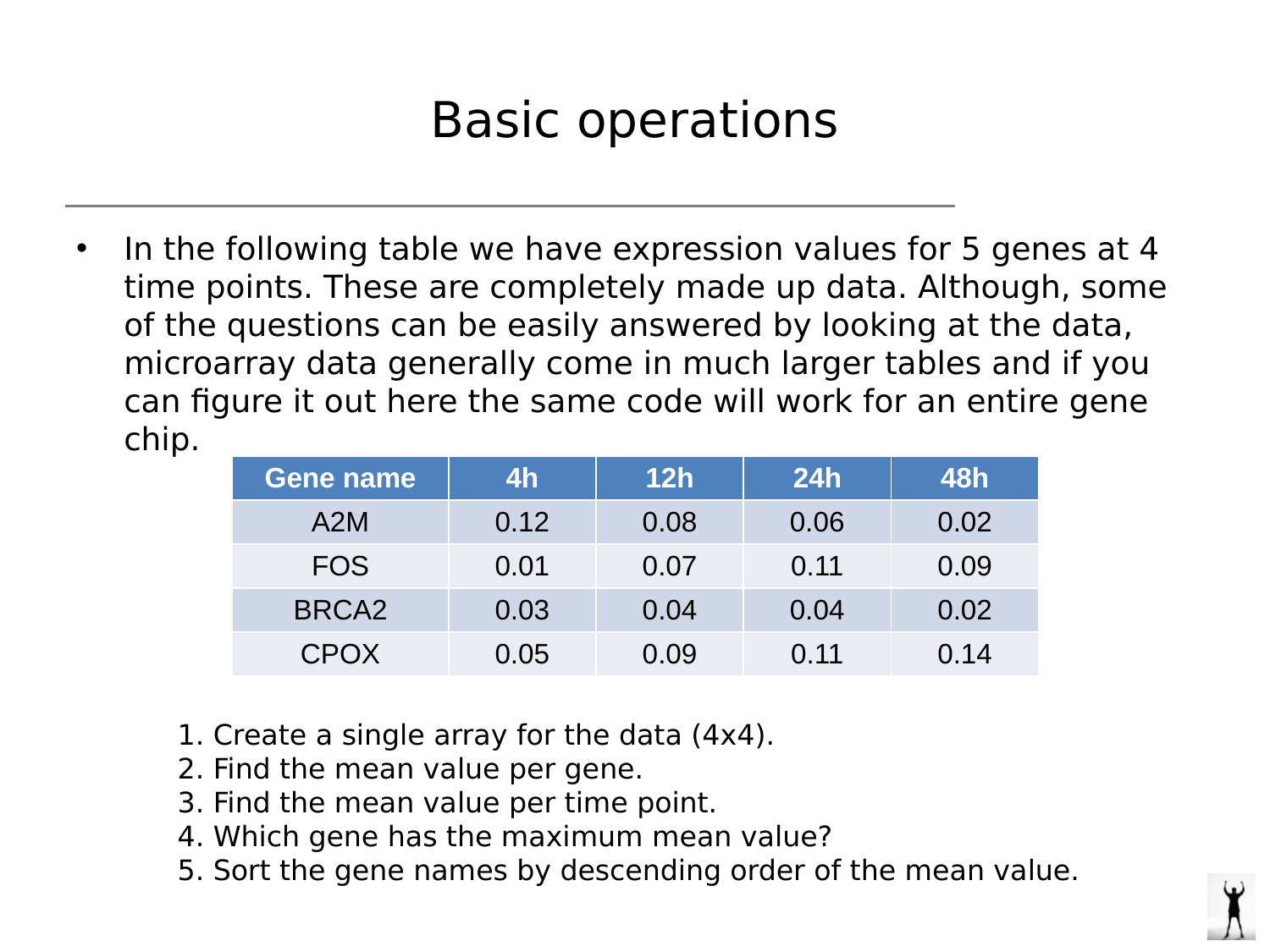

# Basic operations
In the following table we have expression values for 5 genes at 4 time points. These are completely made up data. Although, some of the questions can be easily answered by looking at the data, microarray data generally come in much larger tables and if you can figure it out here the same code will work for an entire gene chip.
| Gene name | 4h | 12h | 24h | 48h |
| --- | --- | --- | --- | --- |
| A2M | 0.12 | 0.08 | 0.06 | 0.02 |
| FOS | 0.01 | 0.07 | 0.11 | 0.09 |
| BRCA2 | 0.03 | 0.04 | 0.04 | 0.02 |
| CPOX | 0.05 | 0.09 | 0.11 | 0.14 |
1. Create a single array for the data (4x4).
2. Find the mean value per gene.
3. Find the mean value per time point.
4. Which gene has the maximum mean value?
5. Sort the gene names by descending order of the mean value.